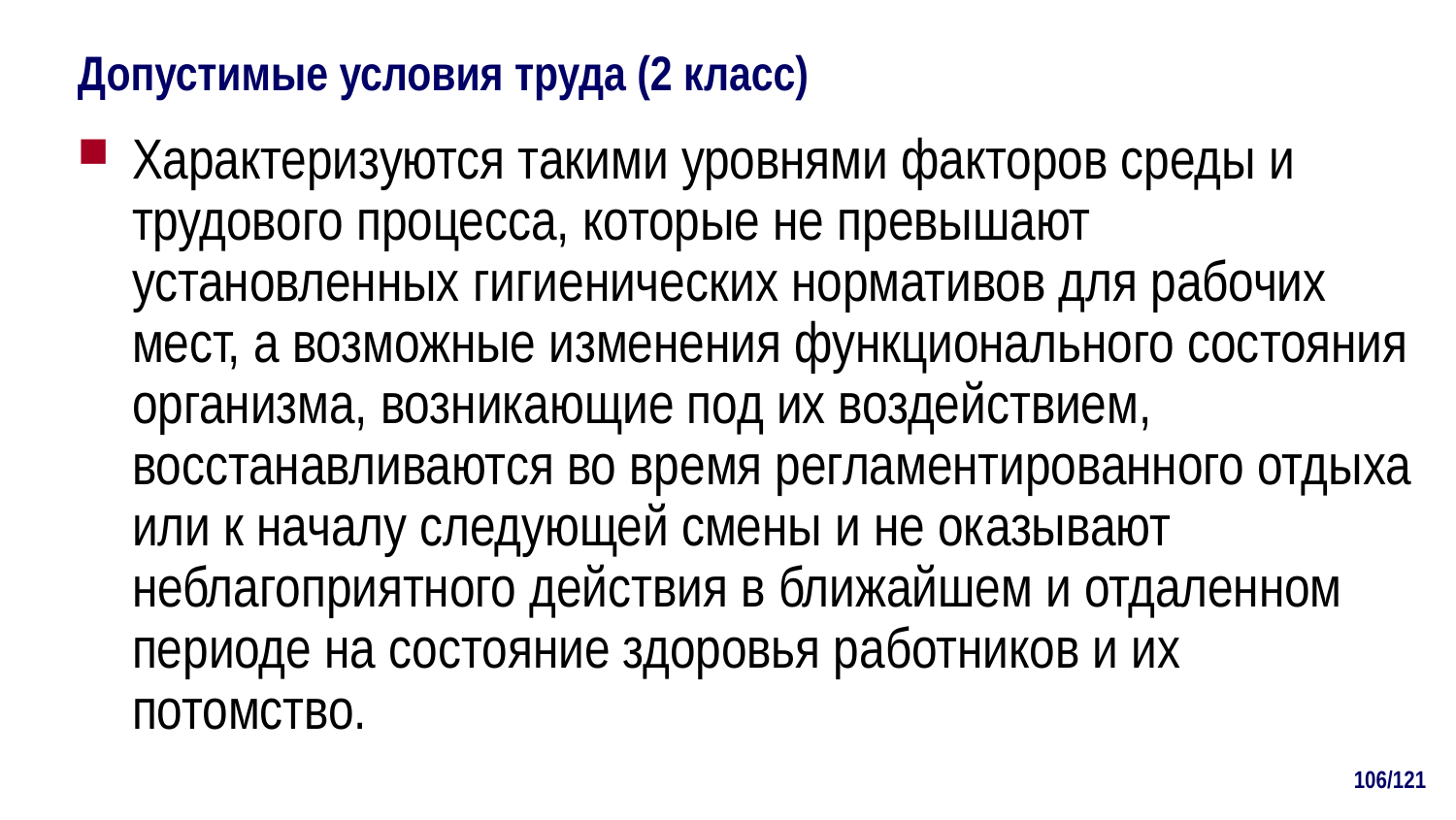

# Допустимые условия труда (2 класс)
Характеризуются такими уровнями факторов среды и трудового процесса, которые не превышают установленных гигиенических нормативов для рабочих мест, а возможные изменения функционального состояния организма, возникающие под их воздействием, восстанавливаются во время регламентированного отдыха или к началу следующей смены и не оказывают неблагоприятного действия в ближайшем и отдаленном периоде на состояние здоровья работников и их потомство.